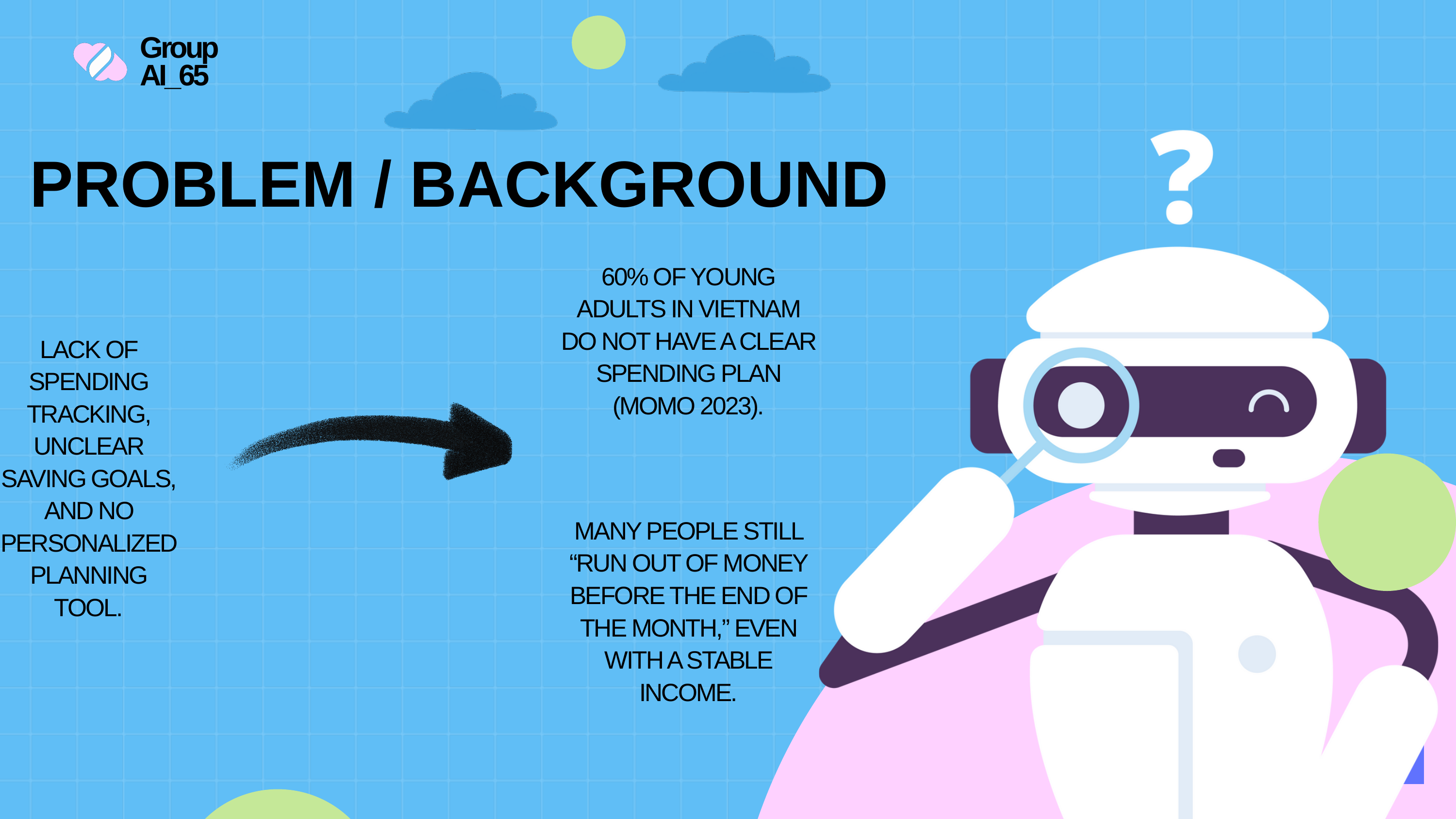

Group AI_65

 PROBLEM / BACKGROUND
60% OF YOUNG ADULTS IN VIETNAM DO NOT HAVE A CLEAR SPENDING PLAN (MOMO 2023).
LACK OF SPENDING TRACKING, UNCLEAR SAVING GOALS, AND NO PERSONALIZED PLANNING TOOL.

MANY PEOPLE STILL “RUN OUT OF MONEY BEFORE THE END OF THE MONTH,” EVEN WITH A STABLE INCOME.

02